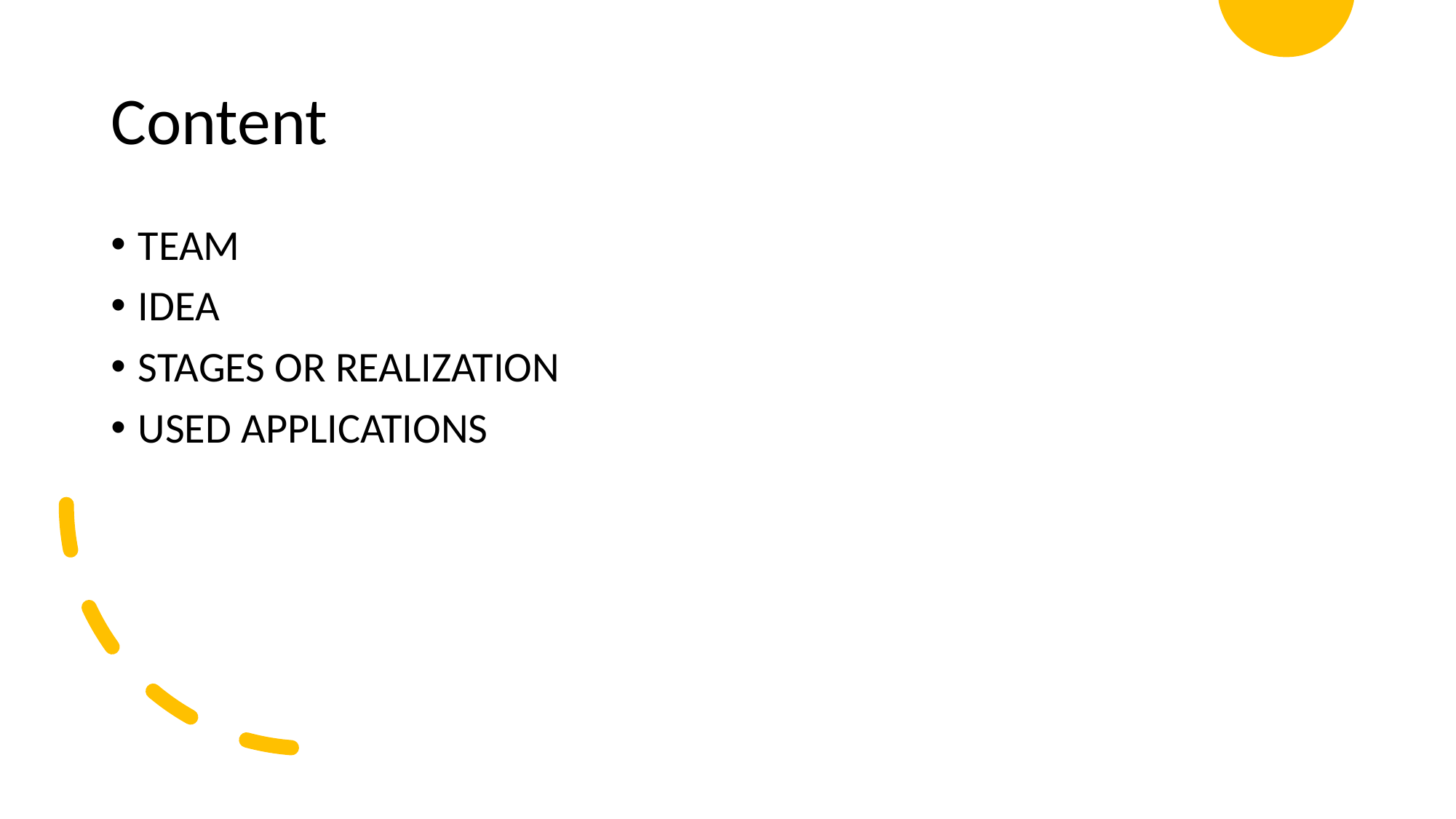

# Content
TEAM
IDEA
STAGES OR REALIZATION
USED APPLICATIONS